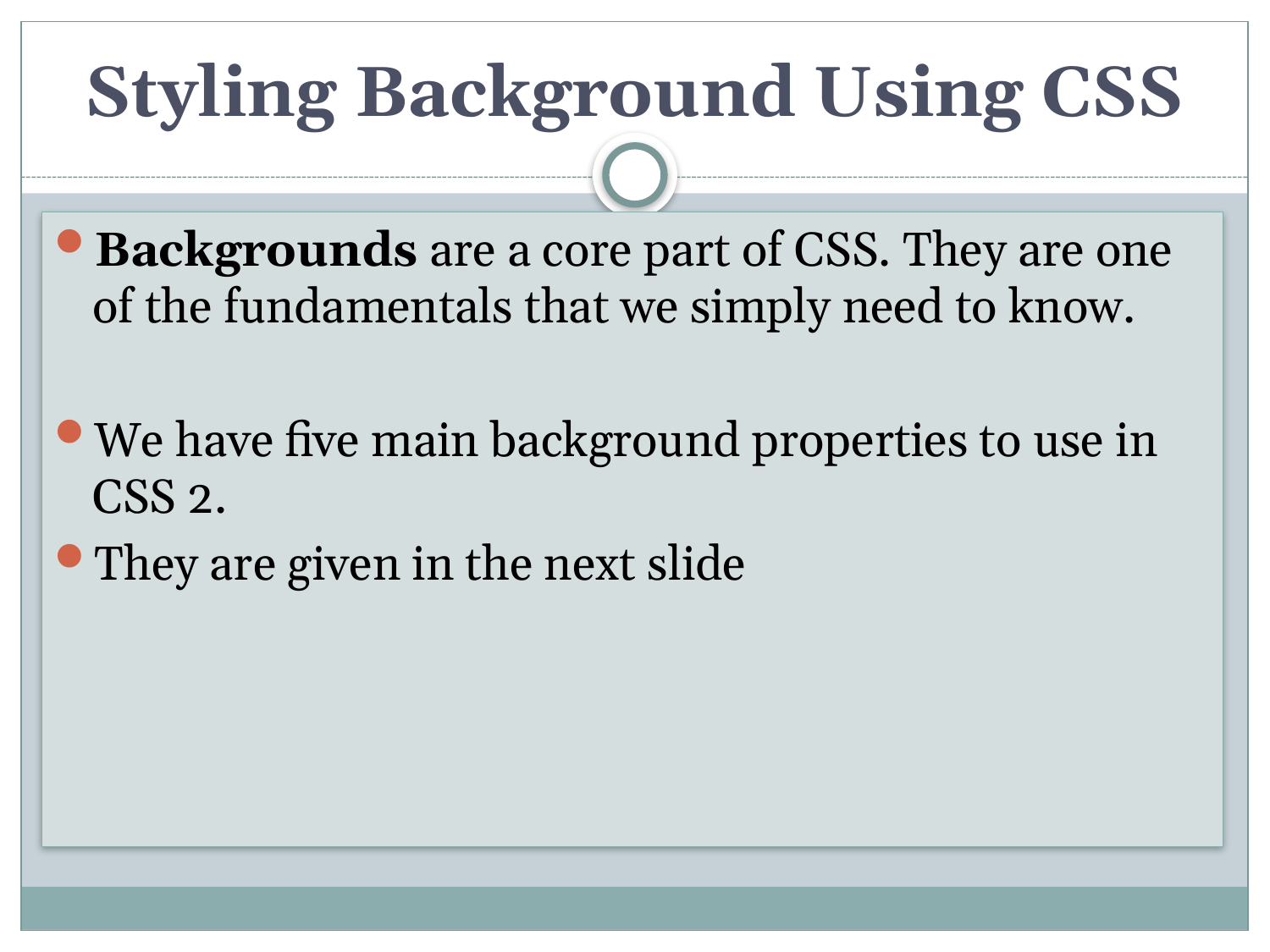

# Styling Background Using CSS
Backgrounds are a core part of CSS. They are one of the fundamentals that we simply need to know.

We have five main background properties to use in CSS 2.
They are given in the next slide